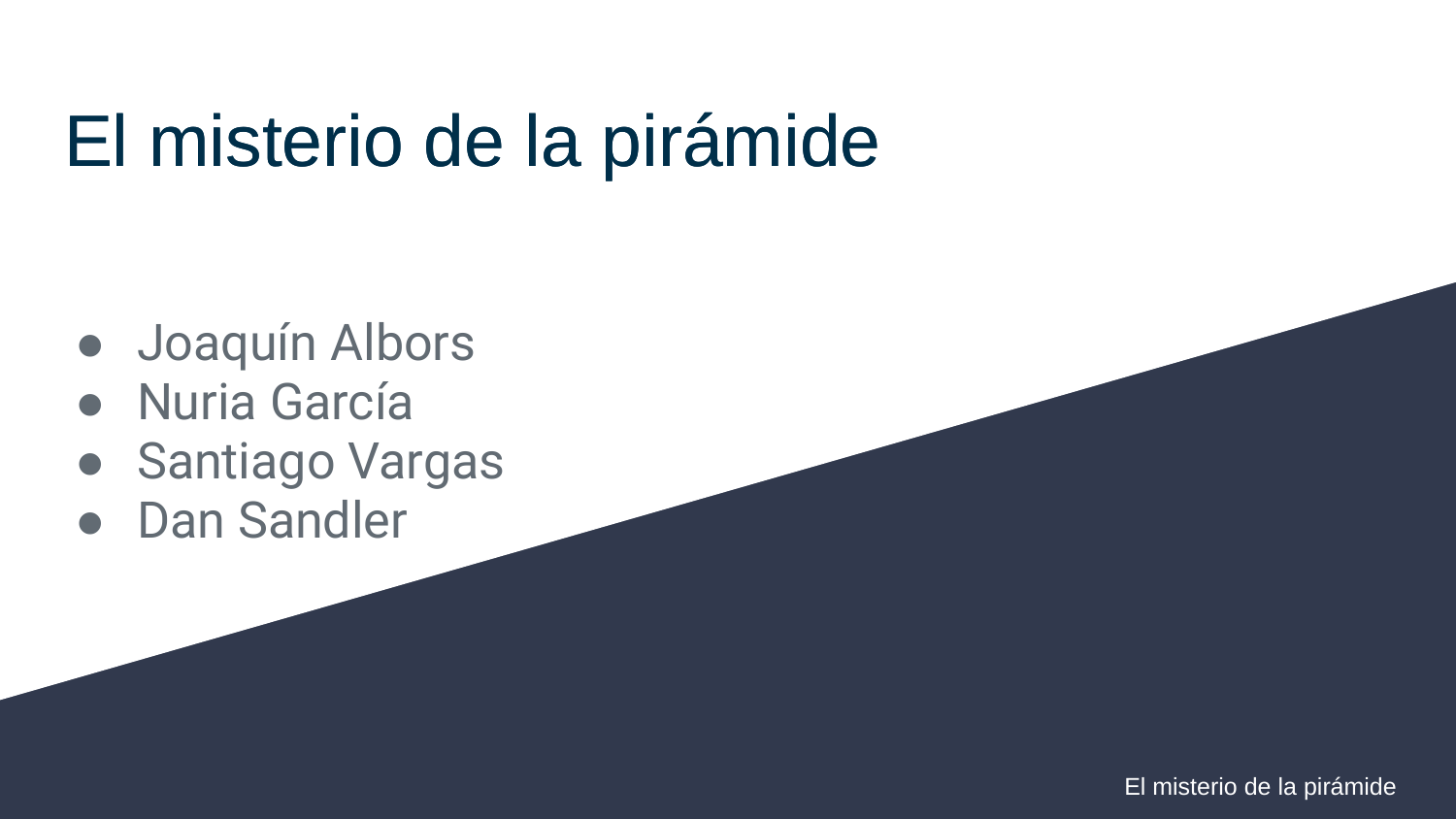

# El misterio de la pirámide
El misterio de la pirámide
Joaquín Albors
Nuria García
Santiago Vargas
Dan Sandler

El misterio de la pirámide